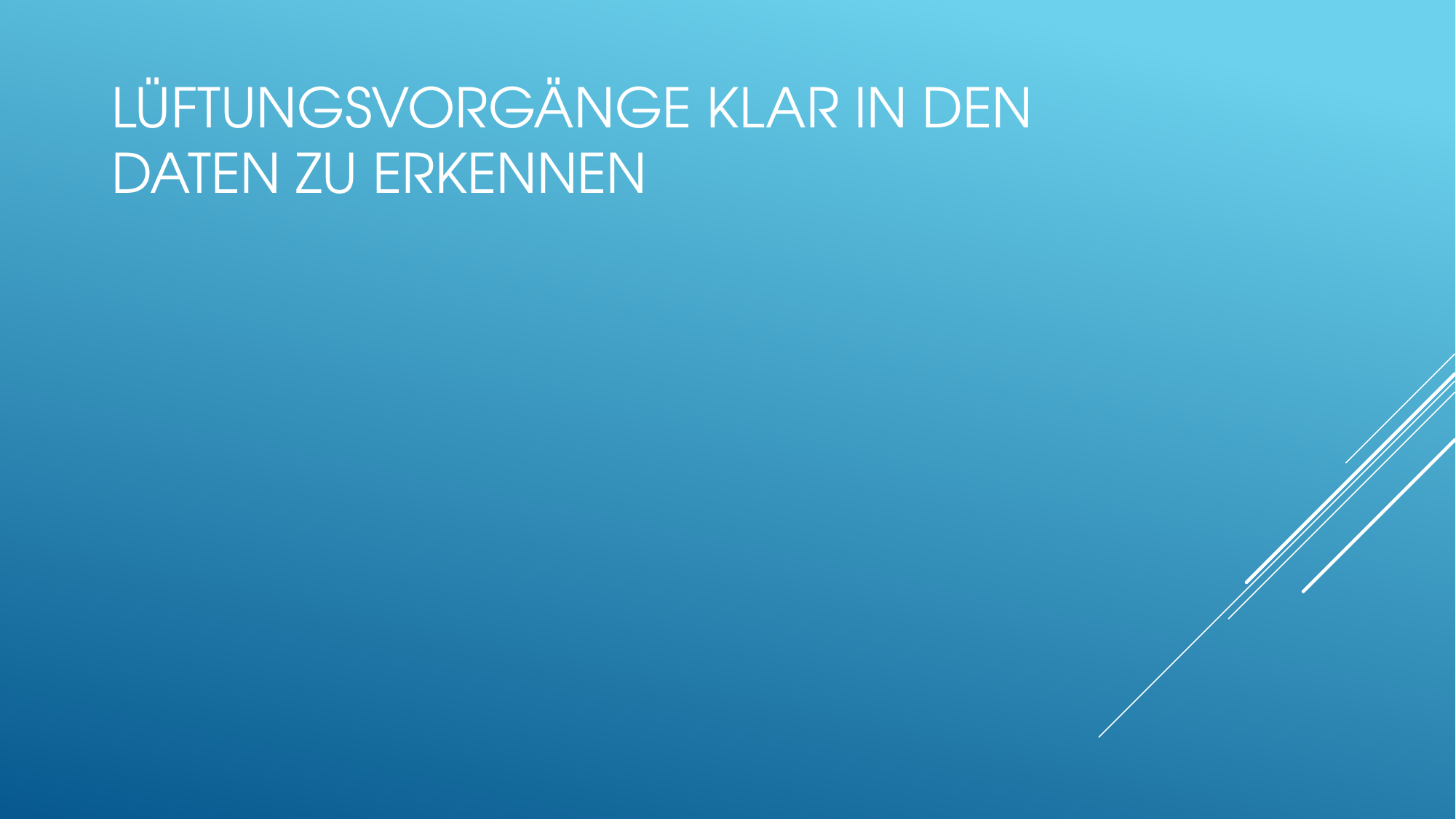

# Lüftungsvorgänge klar in den Daten zu erkennen